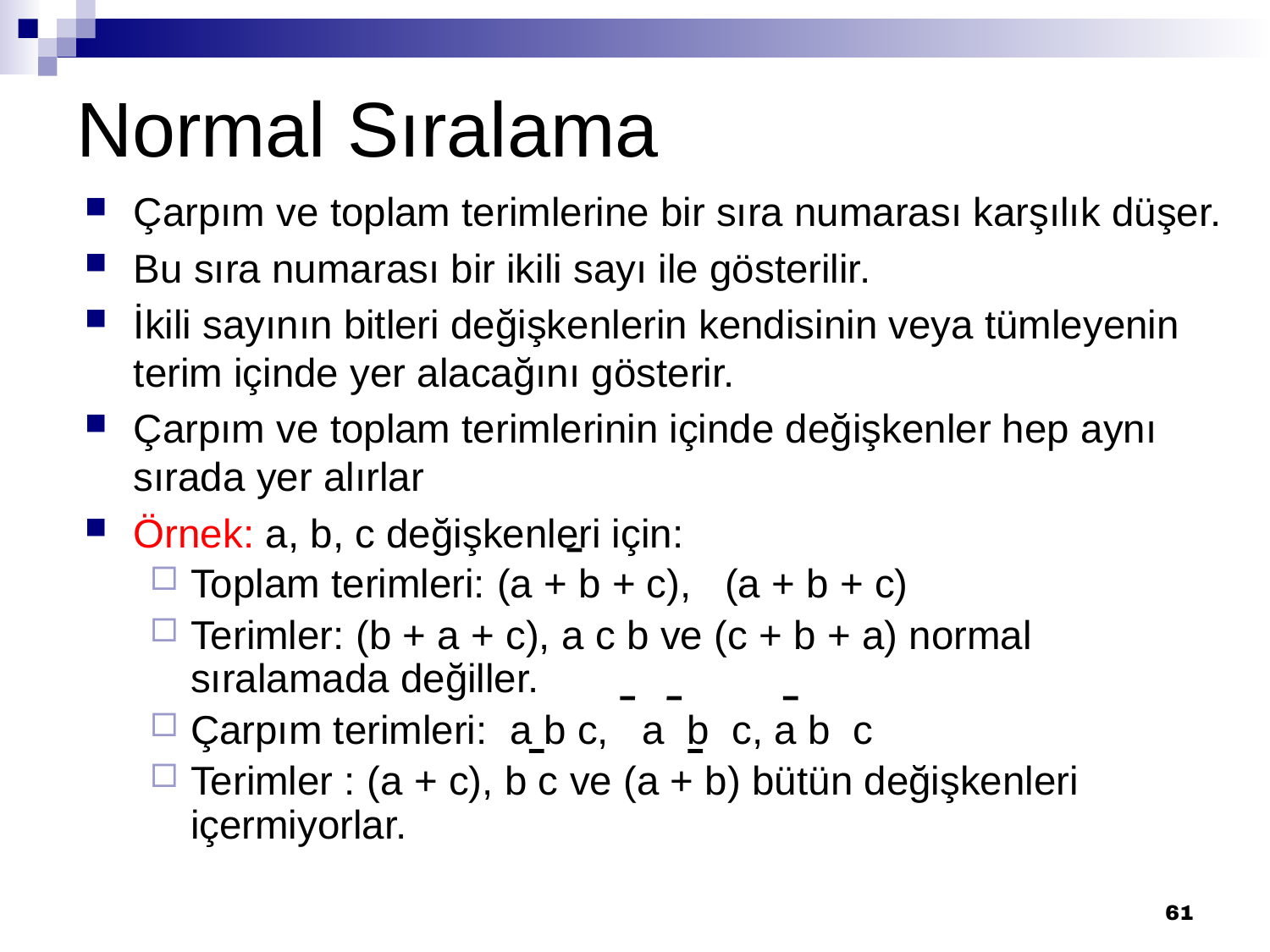

# Normal Sıralama
Çarpım ve toplam terimlerine bir sıra numarası karşılık düşer.
Bu sıra numarası bir ikili sayı ile gösterilir.
İkili sayının bitleri değişkenlerin kendisinin veya tümleyenin terim içinde yer alacağını gösterir.
Çarpım ve toplam terimlerinin içinde değişkenler hep aynı sırada yer alırlar
Örnek: a, b, c değişkenleri için:
Toplam terimleri: (a + b + c),   (a + b + c)
Terimler: (b + a + c), a c b ve (c + b + a) normal sıralamada değiller.
Çarpım terimleri:  a b c,   a  b  c, a b  c
Terimler : (a + c), b c ve (a + b) bütün değişkenleri içermiyorlar.

61